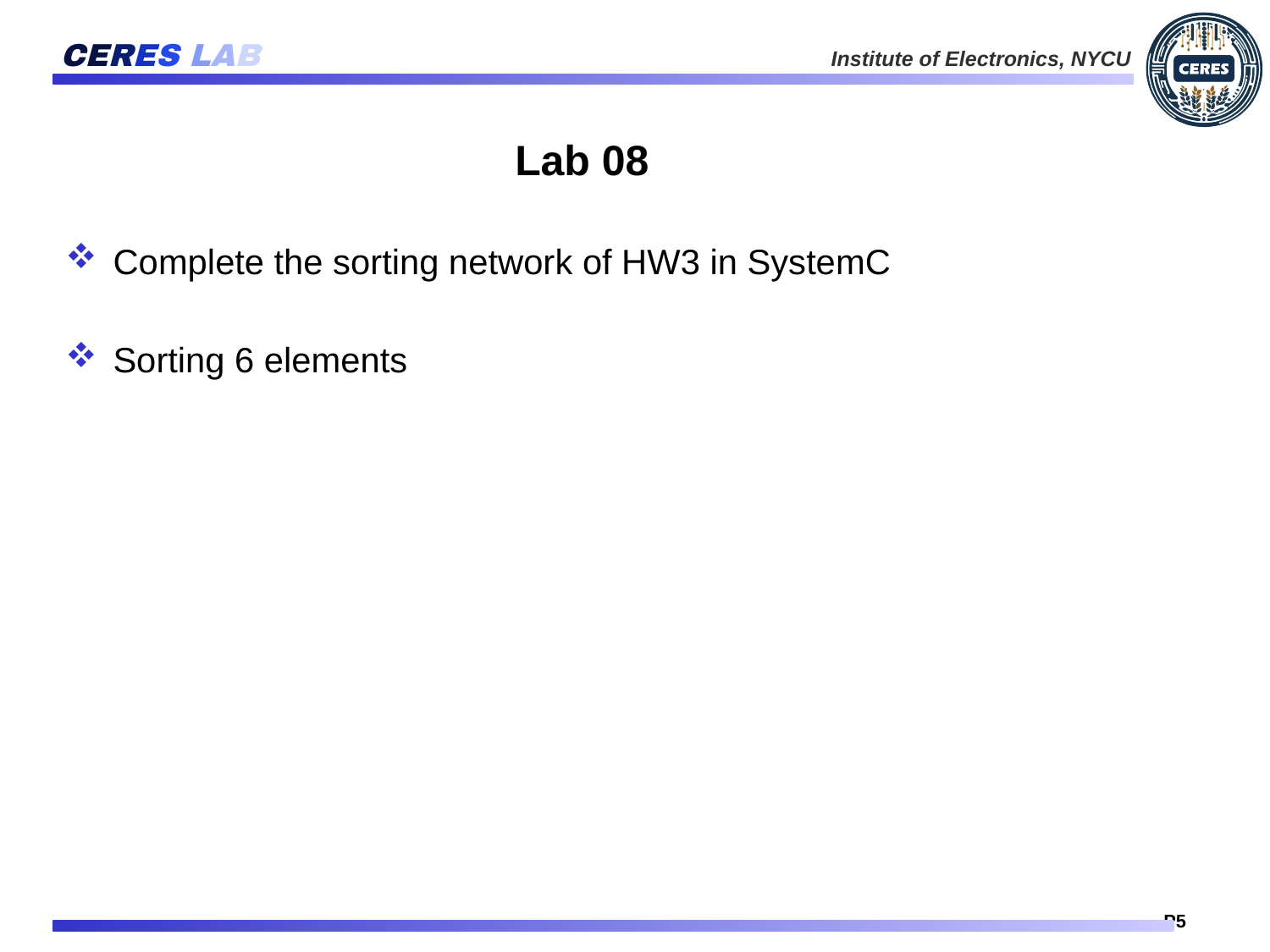

# Lab 08
Complete the sorting network of HW3 in SystemC

Sorting 6 elements